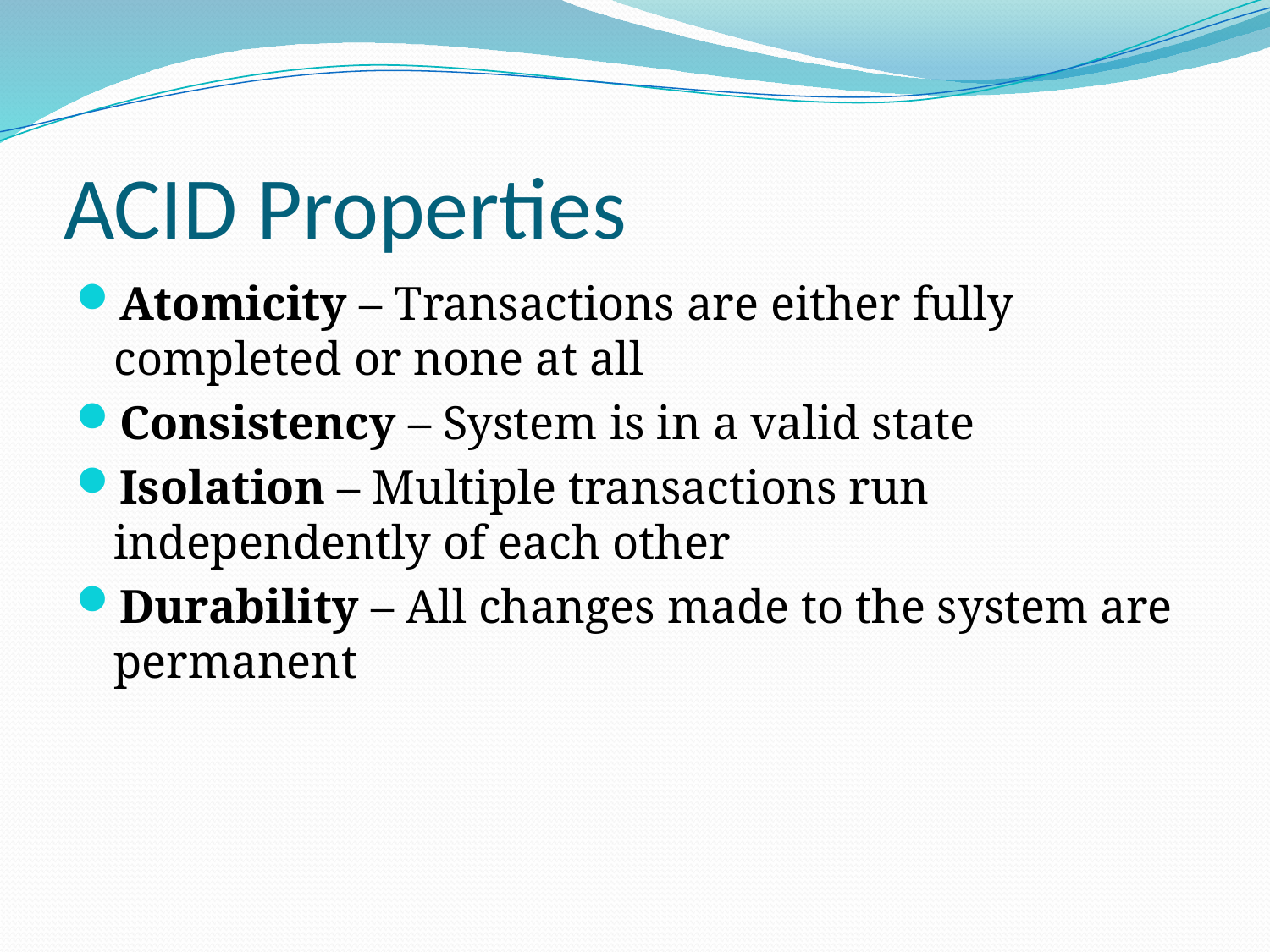

# ACID Properties
Atomicity – Transactions are either fully completed or none at all
Consistency – System is in a valid state
Isolation – Multiple transactions run independently of each other
Durability – All changes made to the system are permanent